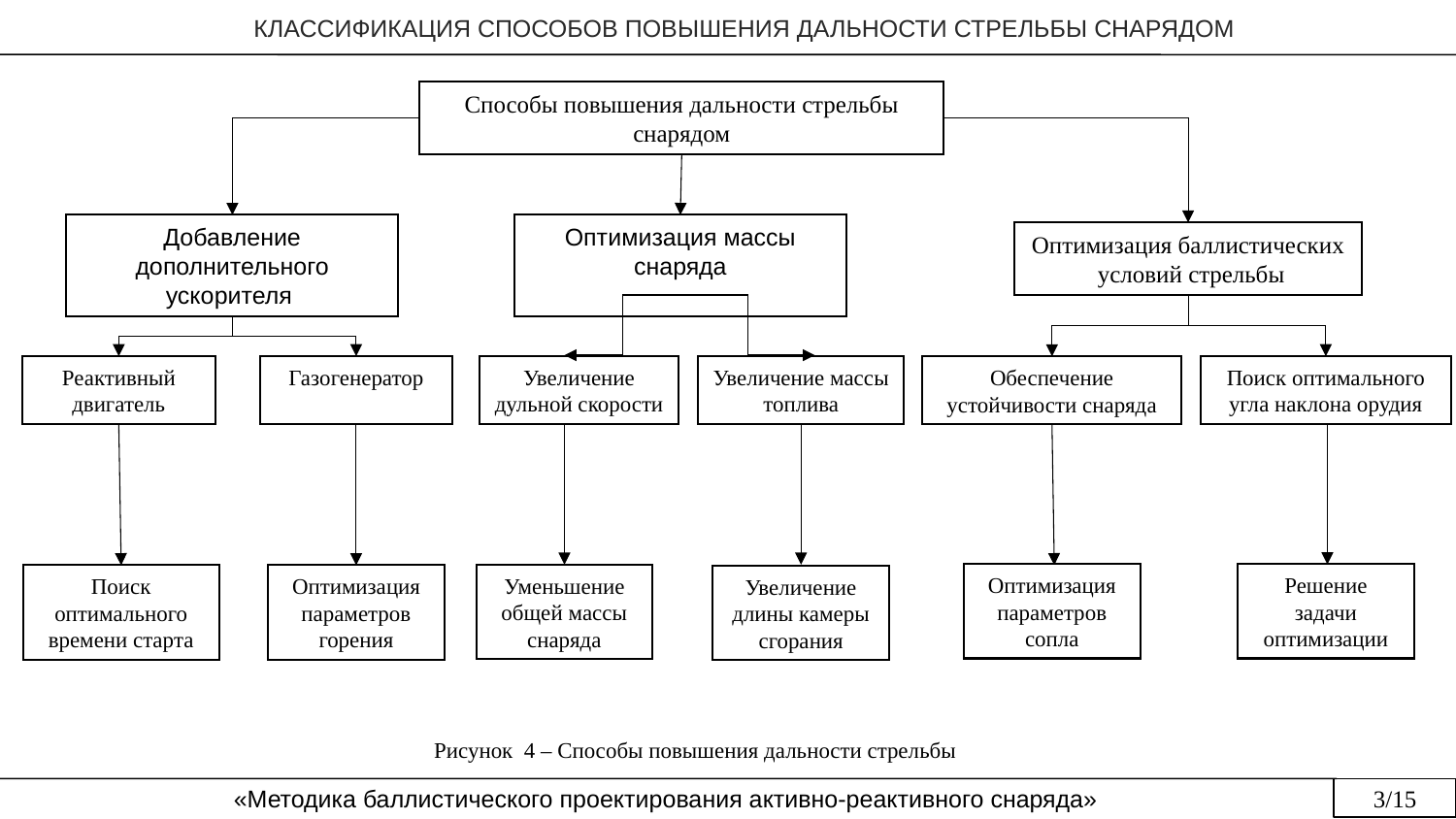

КЛАССИФИКАЦИЯ СПОСОБОВ ПОВЫШЕНИЯ ДАЛЬНОСТИ СТРЕЛЬБЫ СНАРЯДОМ

Способы повышения дальности стрельбы снарядом
Оптимизация массы снаряда

Добавление дополнительного ускорителя
Оптимизация баллистических
 условий стрельбы
Газогенератор

Увеличение дульной скорости
Увеличение массы топлива
Реактивный двигатель
Поиск оптимального угла наклона орудия
Обеспечение устойчивости снаряда
Оптимизация параметров сопла
Решение задачи оптимизации
Уменьшение общей массы снаряда
Поиск оптимального времени старта
Оптимизация параметров горения
Увеличение длины камеры сгорания
Рисунок  4 – Способы повышения дальности стрельбы
«Методика баллистического проектирования активно-реактивного снаряда»
3/15